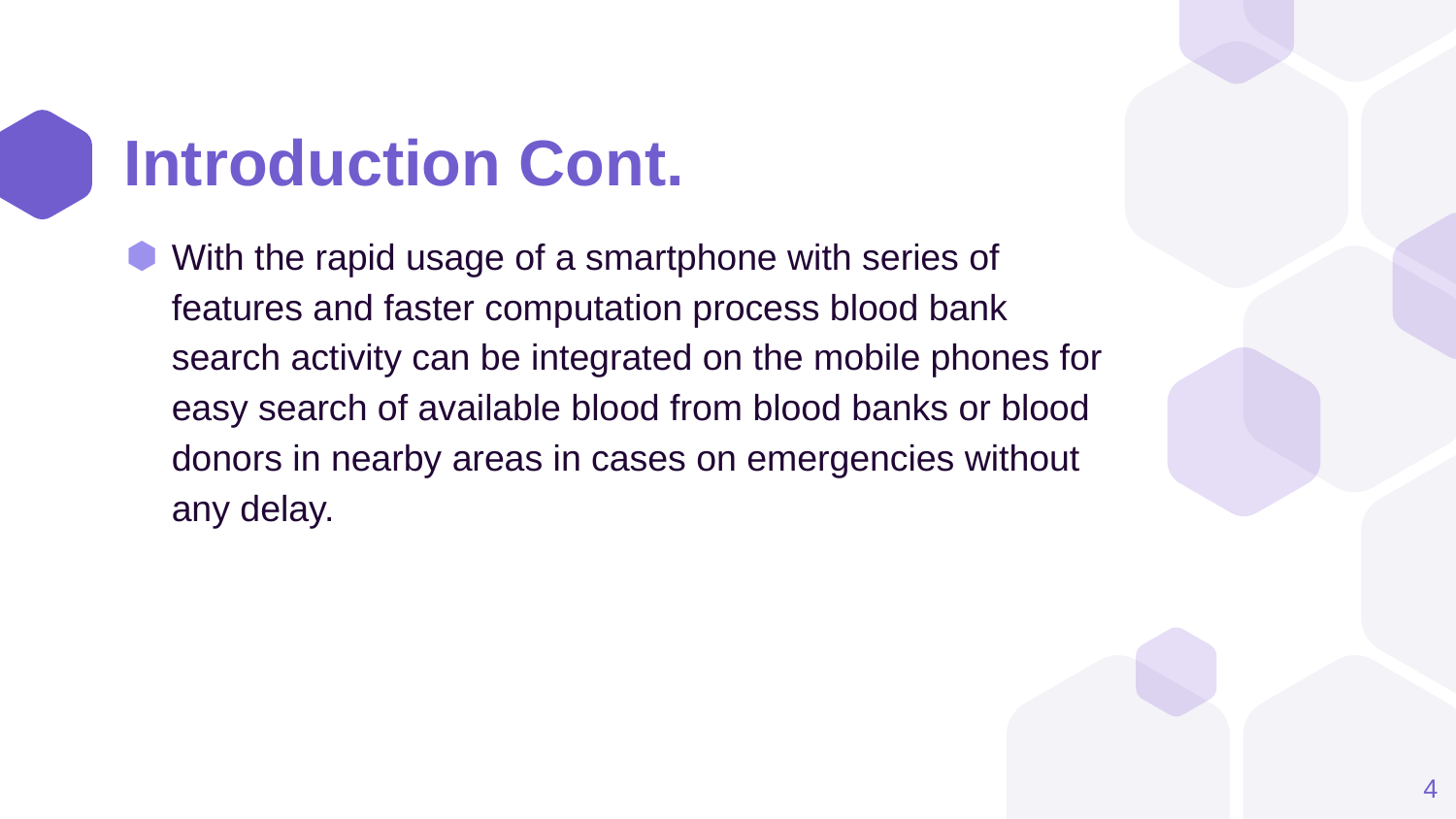

# Introduction Cont.
With the rapid usage of a smartphone with series of features and faster computation process blood bank search activity can be integrated on the mobile phones for easy search of available blood from blood banks or blood donors in nearby areas in cases on emergencies without any delay.
4